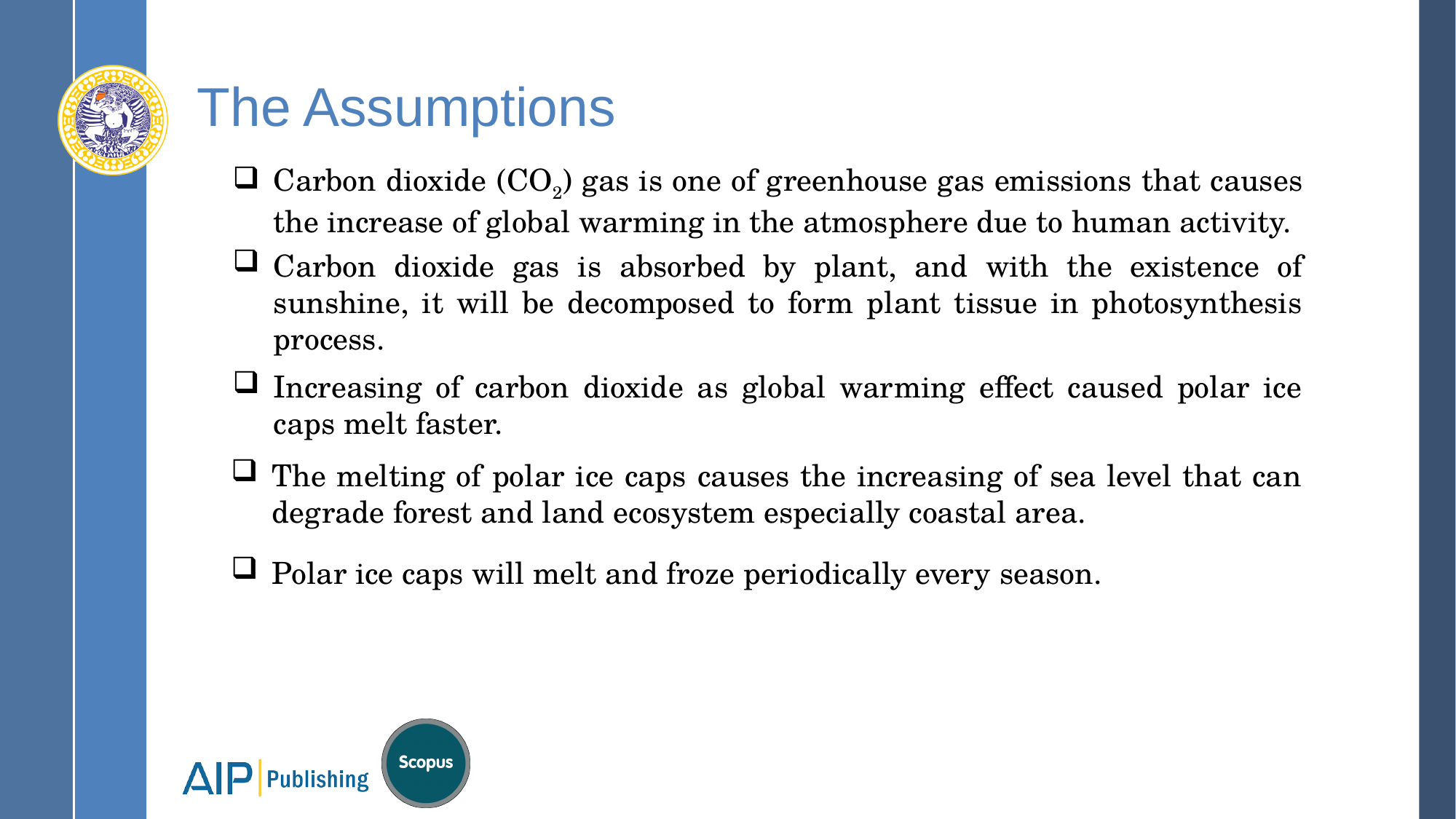

# The Assumptions
Carbon dioxide (CO2) gas is one of greenhouse gas emissions that causes the increase of global warming in the atmosphere due to human activity.

Carbon dioxide gas is absorbed by plant, and with the existence of sunshine, it will be decomposed to form plant tissue in photosynthesis process.
Increasing of carbon dioxide as global warming effect caused polar ice caps melt faster.
The melting of polar ice caps causes the increasing of sea level that can degrade forest and land ecosystem especially coastal area.
Polar ice caps will melt and froze periodically every season.